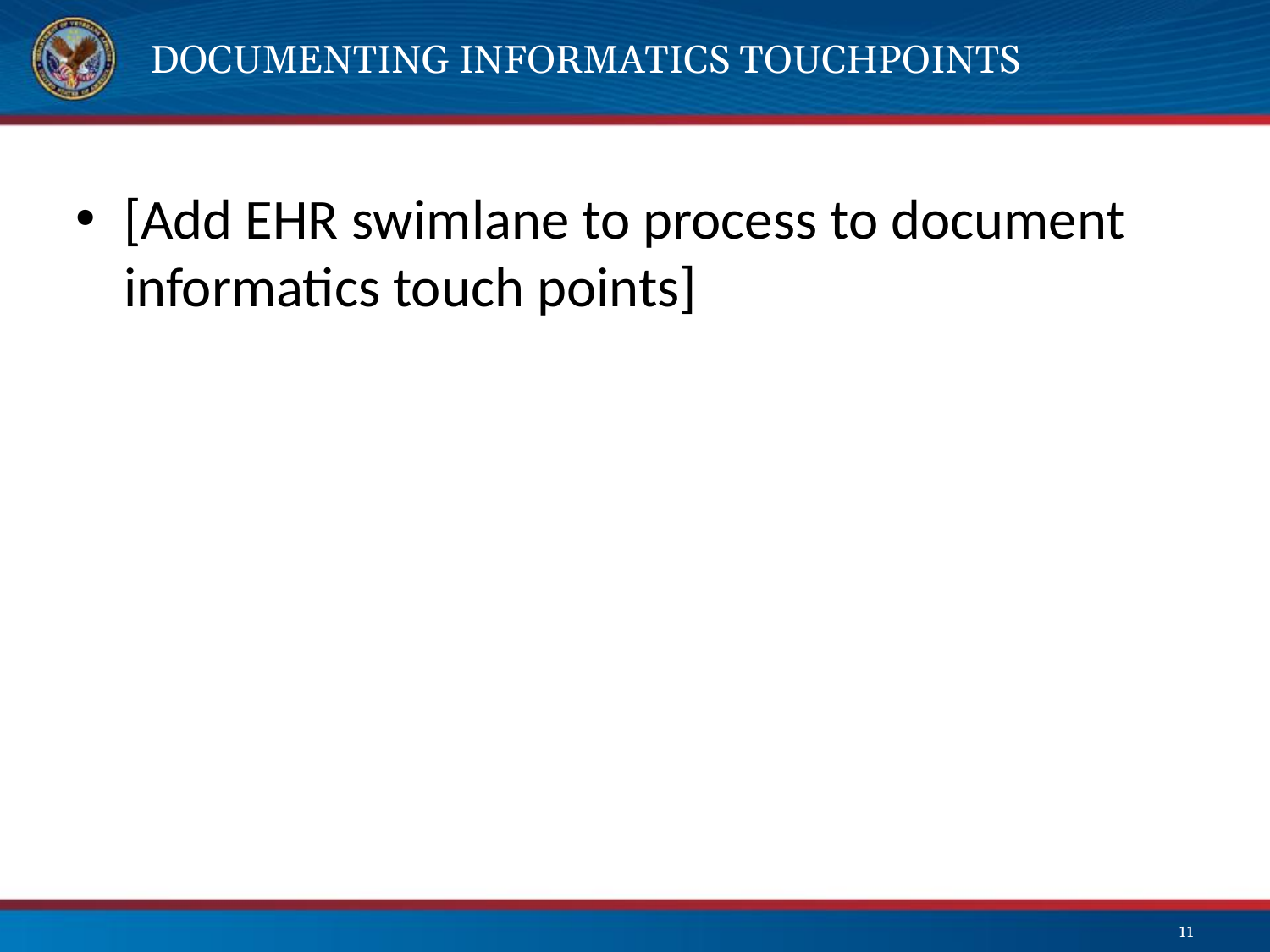

# Documenting Informatics TouchPoints
[Add EHR swimlane to process to document informatics touch points]
11